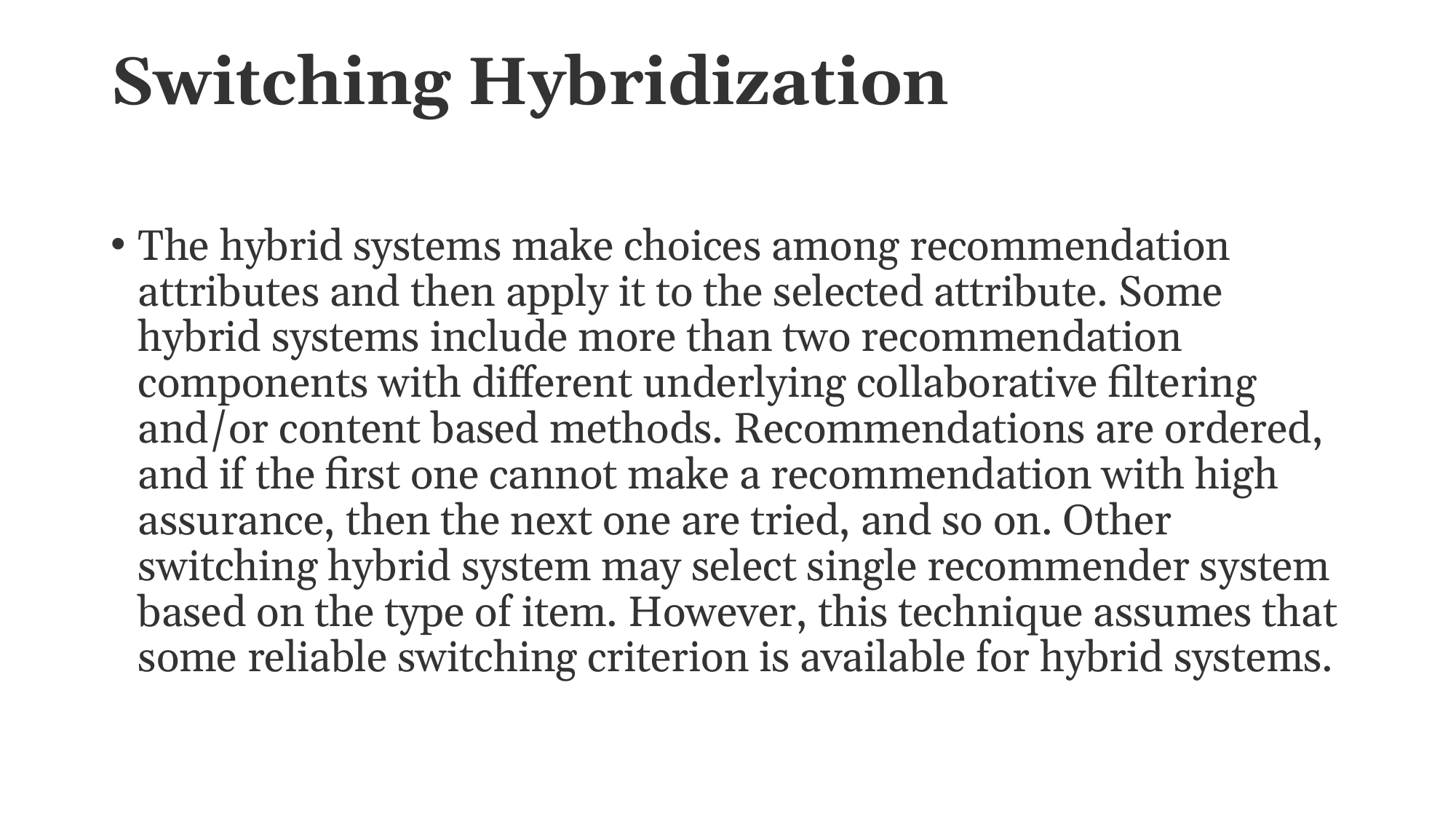

# Switching Hybridization
The hybrid systems make choices among recommendation attributes and then apply it to the selected attribute. Some hybrid systems include more than two recommendation components with different underlying collaborative filtering and/or content based methods. Recommendations are ordered, and if the first one cannot make a recommendation with high assurance, then the next one are tried, and so on. Other switching hybrid system may select single recommender system based on the type of item. However, this technique assumes that some reliable switching criterion is available for hybrid systems.